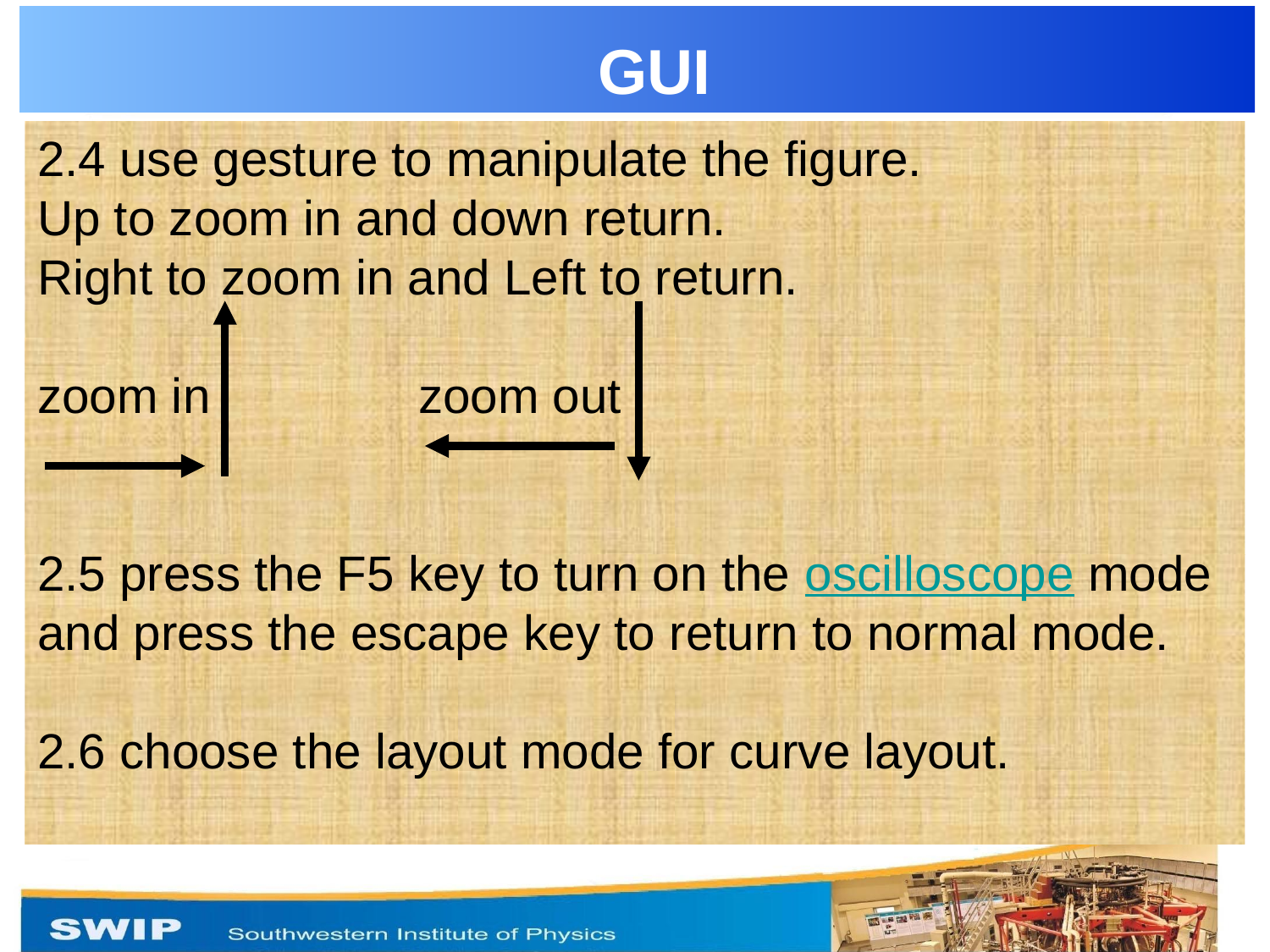

GUI
2.4 use gesture to manipulate the figure.
Up to zoom in and down return.
Right to zoom in and Left to return.

zoom in    		zoom out

2.5 press the F5 key to turn on the oscilloscope mode and press the escape key to return to normal mode.

2.6 choose the layout mode for curve layout.